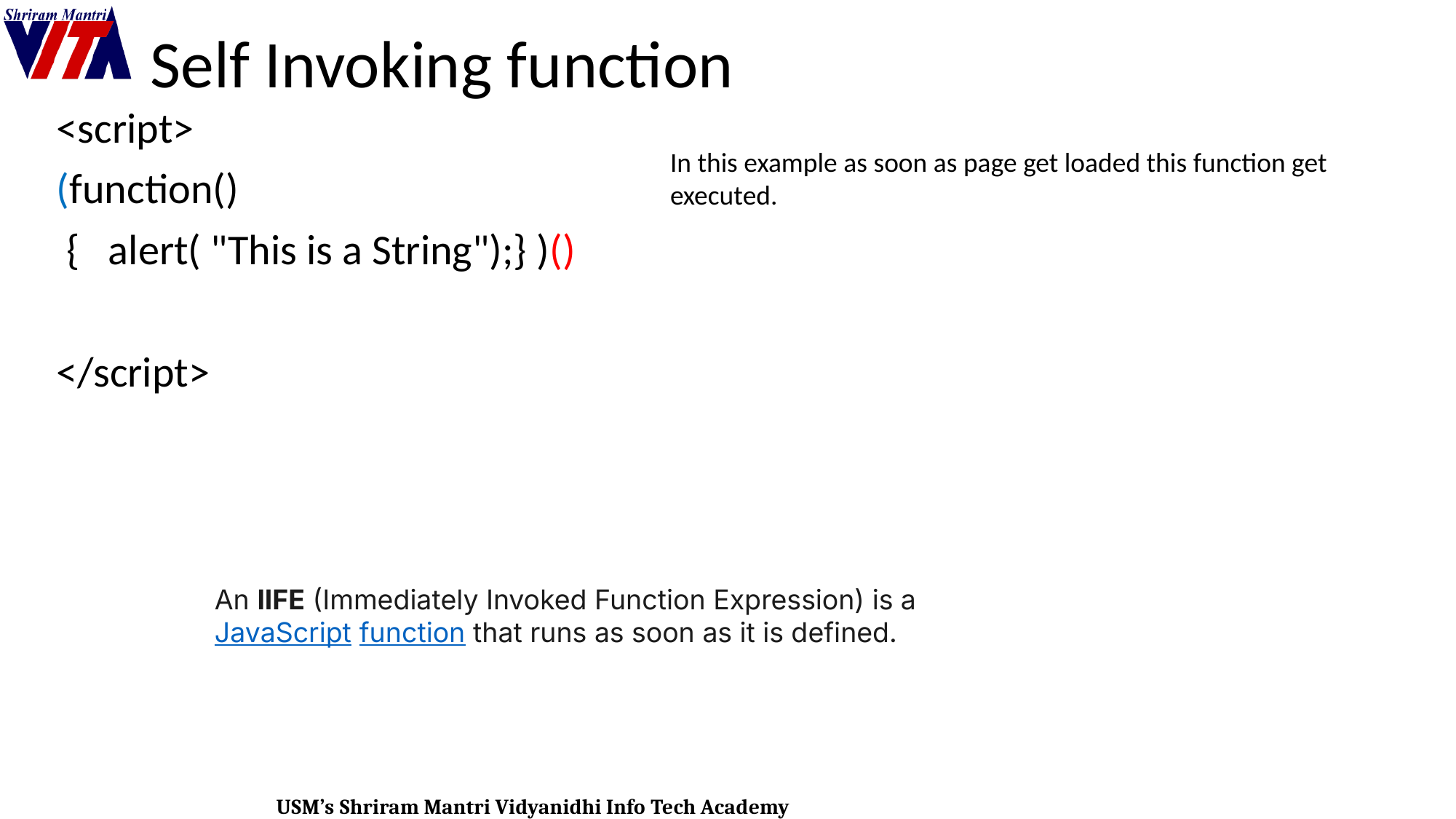

# Self Invoking function
<script>
(function()
 {   alert( "This is a String");} )()

</script>
In this example as soon as page get loaded this function get executed.
An IIFE (Immediately Invoked Function Expression) is a JavaScript function that runs as soon as it is defined.